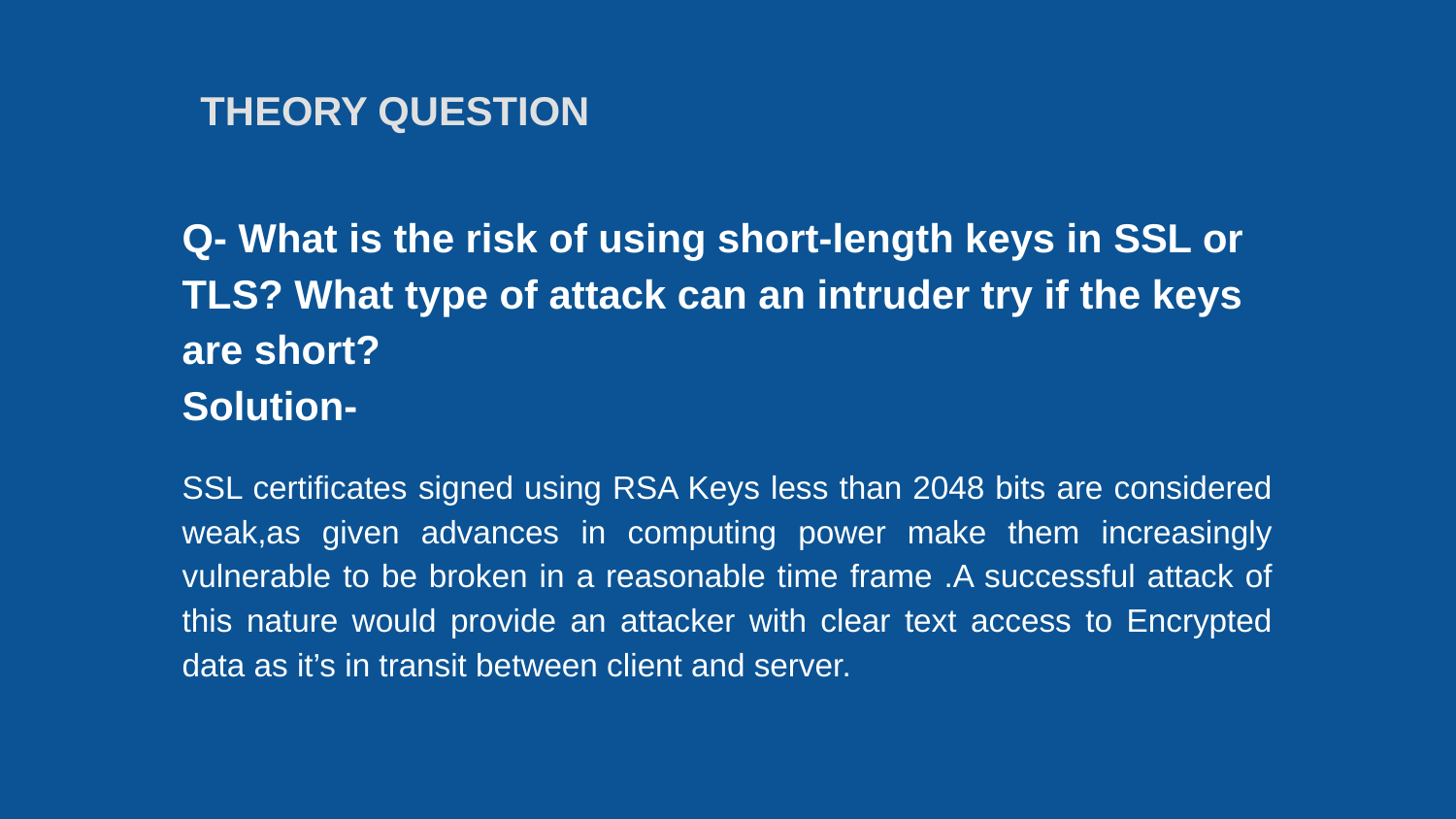

# THEORY QUESTION
Q- What is the risk of using short-length keys in SSL or TLS? What type of attack can an intruder try if the keys are short?
Solution-
SSL certificates signed using RSA Keys less than 2048 bits are considered weak,as given advances in computing power make them increasingly vulnerable to be broken in a reasonable time frame .A successful attack of this nature would provide an attacker with clear text access to Encrypted data as it’s in transit between client and server.